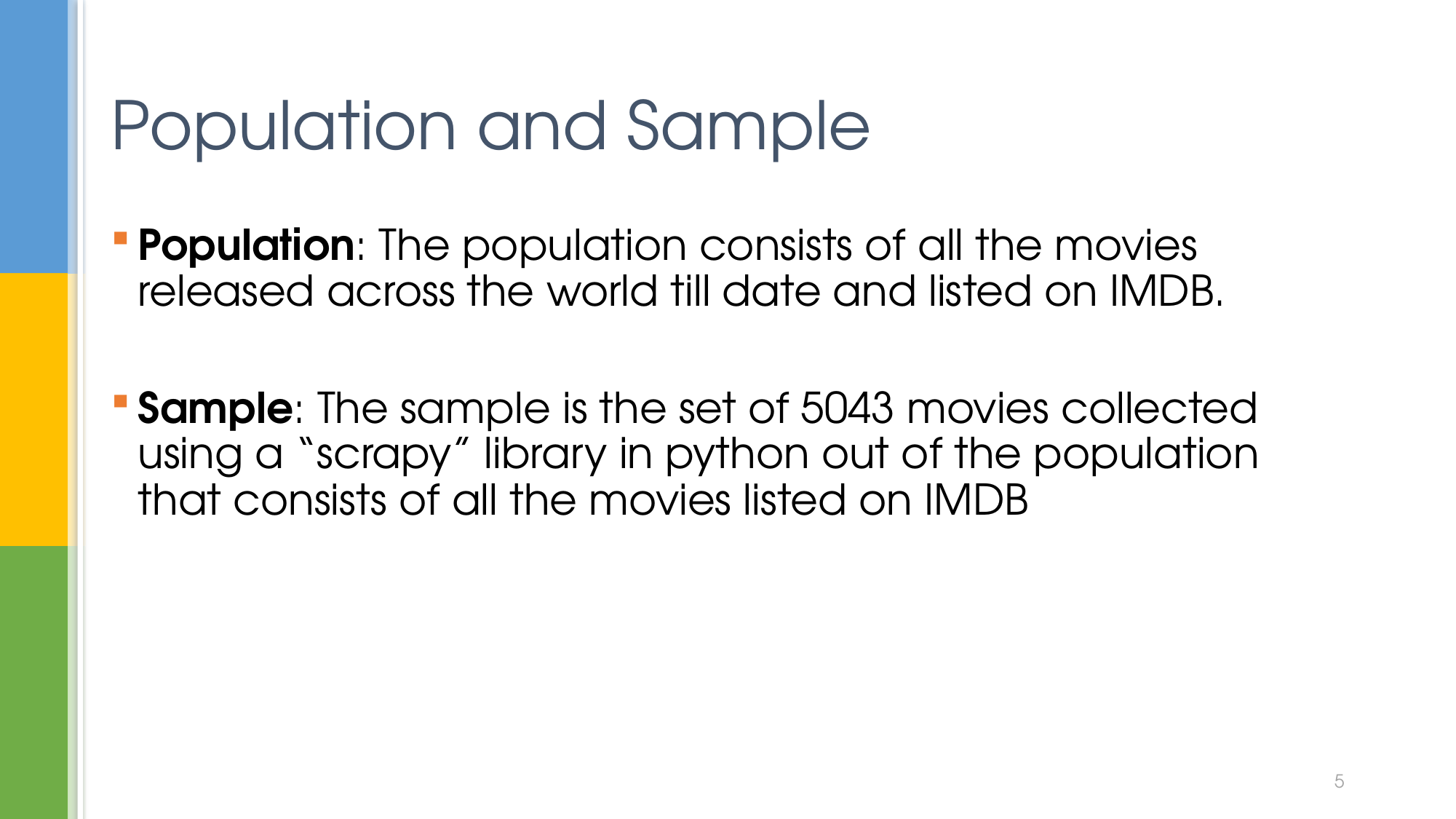

# Population and Sample
Population: The population consists of all the movies released across the world till date and listed on IMDB.

Sample: The sample is the set of 5043 movies collected using a “scrapy” library in python out of the population that consists of all the movies listed on IMDB
5